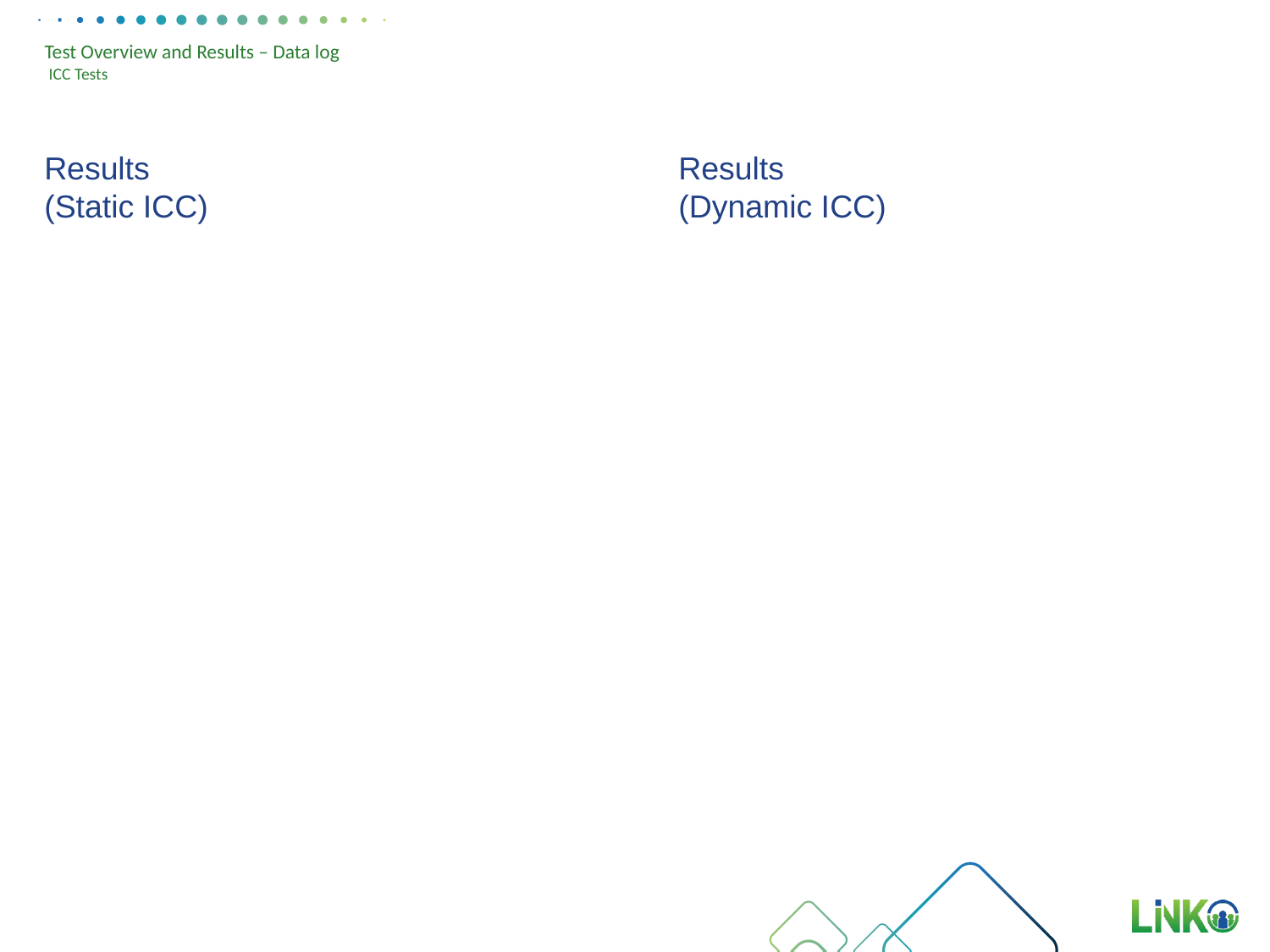

# Test Overview and Results – Data log ICC Tests
Results
(Dynamic ICC)
Results
(Static ICC)